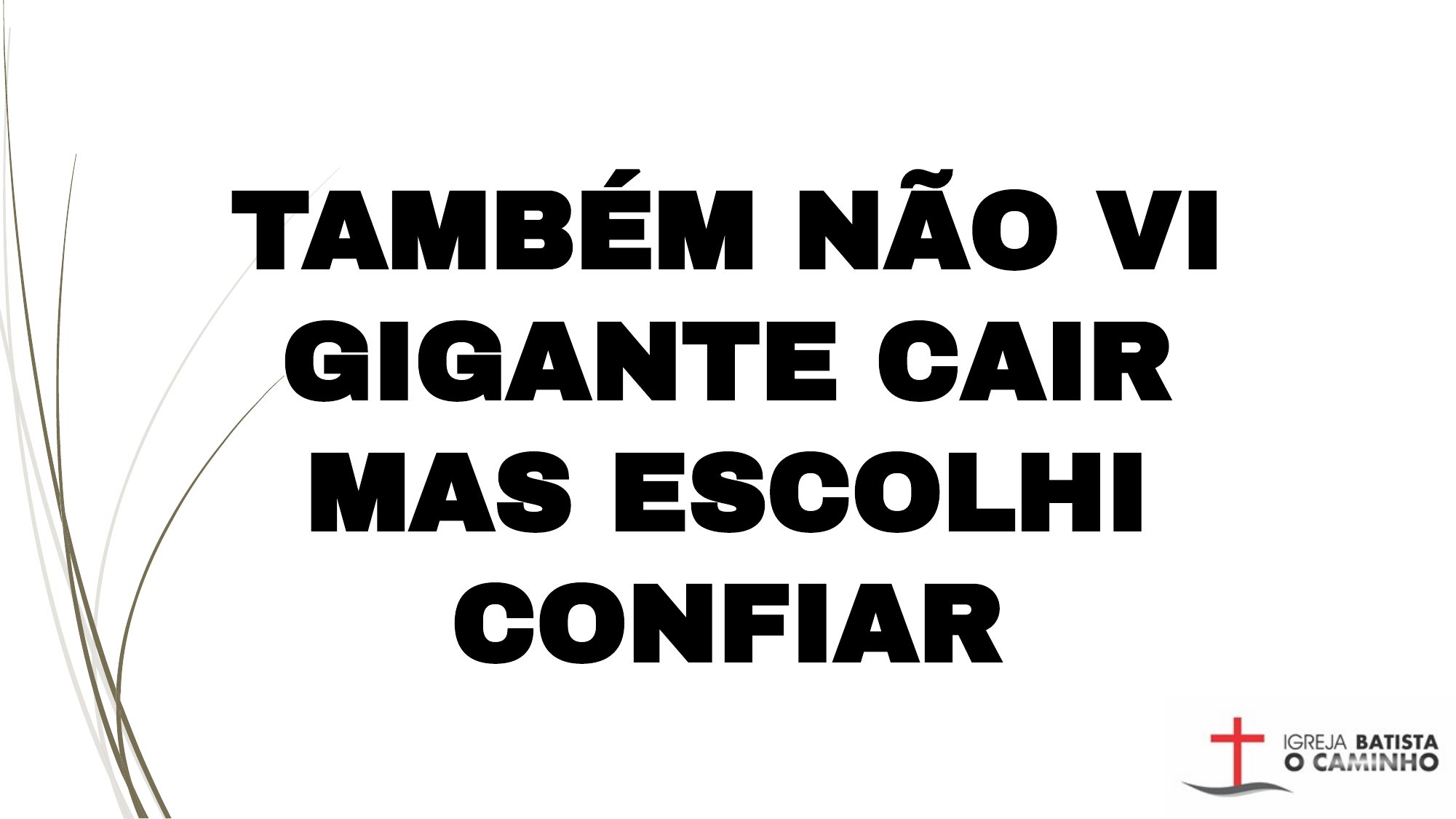

# TAMBÉM NÃO VI GIGANTE CAIR MAS ESCOLHI CONFIAR